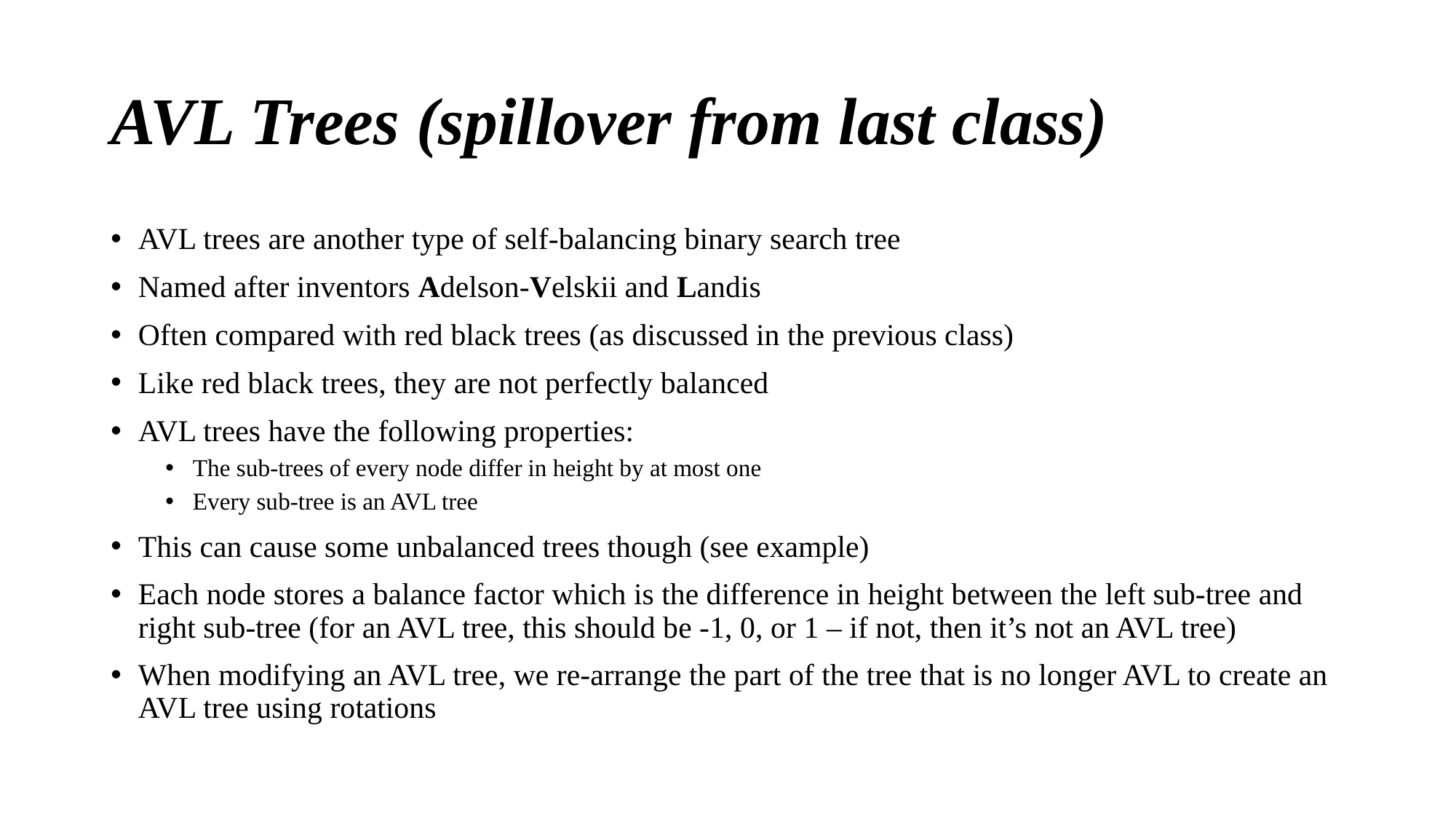

# AVL Trees (spillover from last class)
AVL trees are another type of self-balancing binary search tree
Named after inventors Adelson-Velskii and Landis
Often compared with red black trees (as discussed in the previous class)
Like red black trees, they are not perfectly balanced
AVL trees have the following properties:
The sub-trees of every node differ in height by at most one
Every sub-tree is an AVL tree
This can cause some unbalanced trees though (see example)
Each node stores a balance factor which is the difference in height between the left sub-tree and right sub-tree (for an AVL tree, this should be -1, 0, or 1 – if not, then it’s not an AVL tree)
When modifying an AVL tree, we re-arrange the part of the tree that is no longer AVL to create an AVL tree using rotations